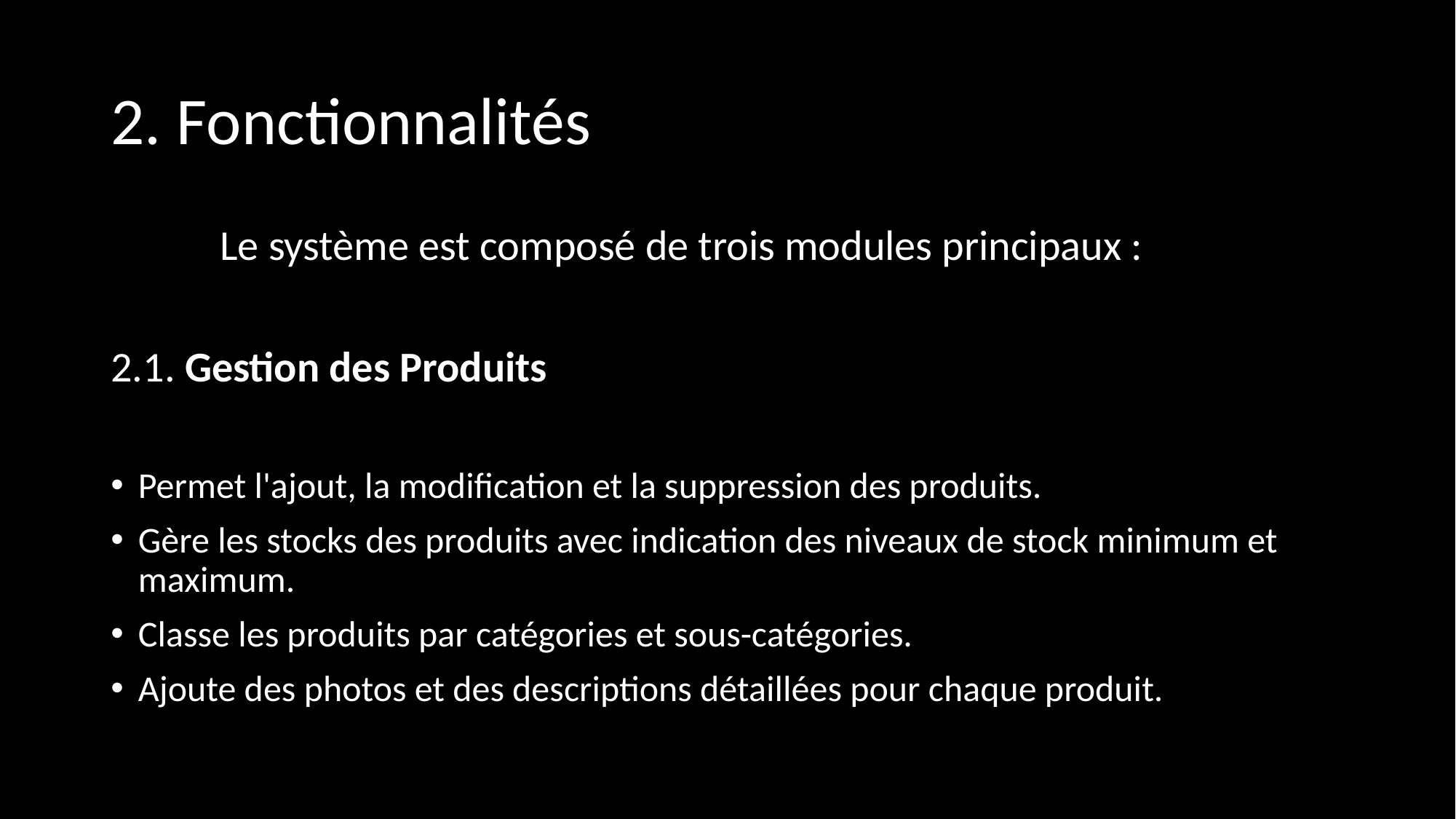

# 2. Fonctionnalités
	Le système est composé de trois modules principaux :

2.1. Gestion des Produits

Permet l'ajout, la modification et la suppression des produits.
Gère les stocks des produits avec indication des niveaux de stock minimum et maximum.
Classe les produits par catégories et sous-catégories.
Ajoute des photos et des descriptions détaillées pour chaque produit.